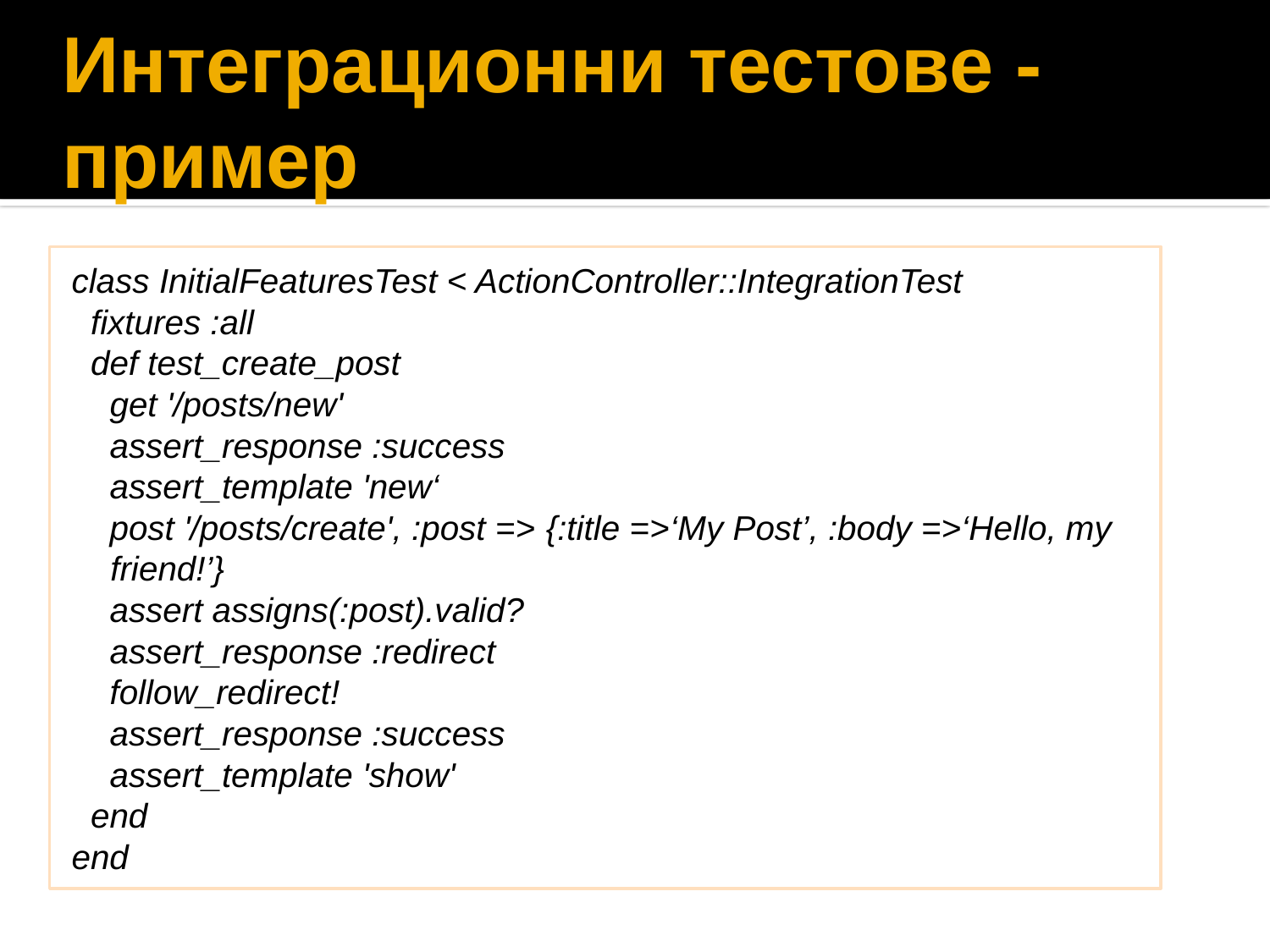

# Интеграционни тестове - пример
class InitialFeaturesTest < ActionController::IntegrationTest
  fixtures :all
  def test_create_post
    get '/posts/new'
    assert_response :success
    assert_template 'new‘
    post '/posts/create', :post => {:title =>‘My Post’, :body =>‘Hello, my 							friend!’}
    assert assigns(:post).valid?
    assert_response :redirect
    follow_redirect!
    assert_response :success
    assert_template 'show'
  end
end